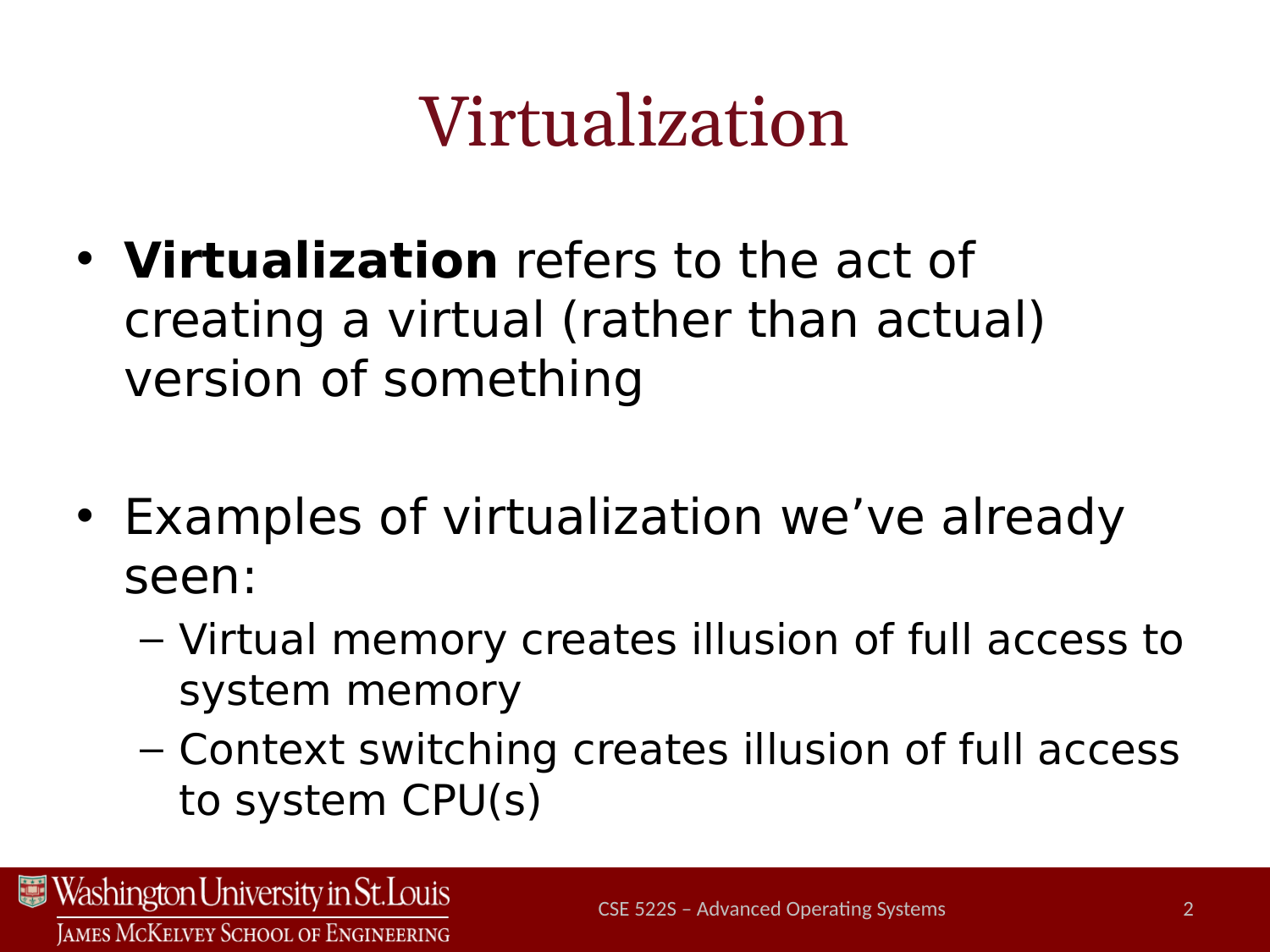

# Virtualization
Virtualization refers to the act of creating a virtual (rather than actual) version of something

Examples of virtualization we’ve already seen:
Virtual memory creates illusion of full access to system memory
Context switching creates illusion of full access to system CPU(s)
CSE 522S – Advanced Operating Systems
2